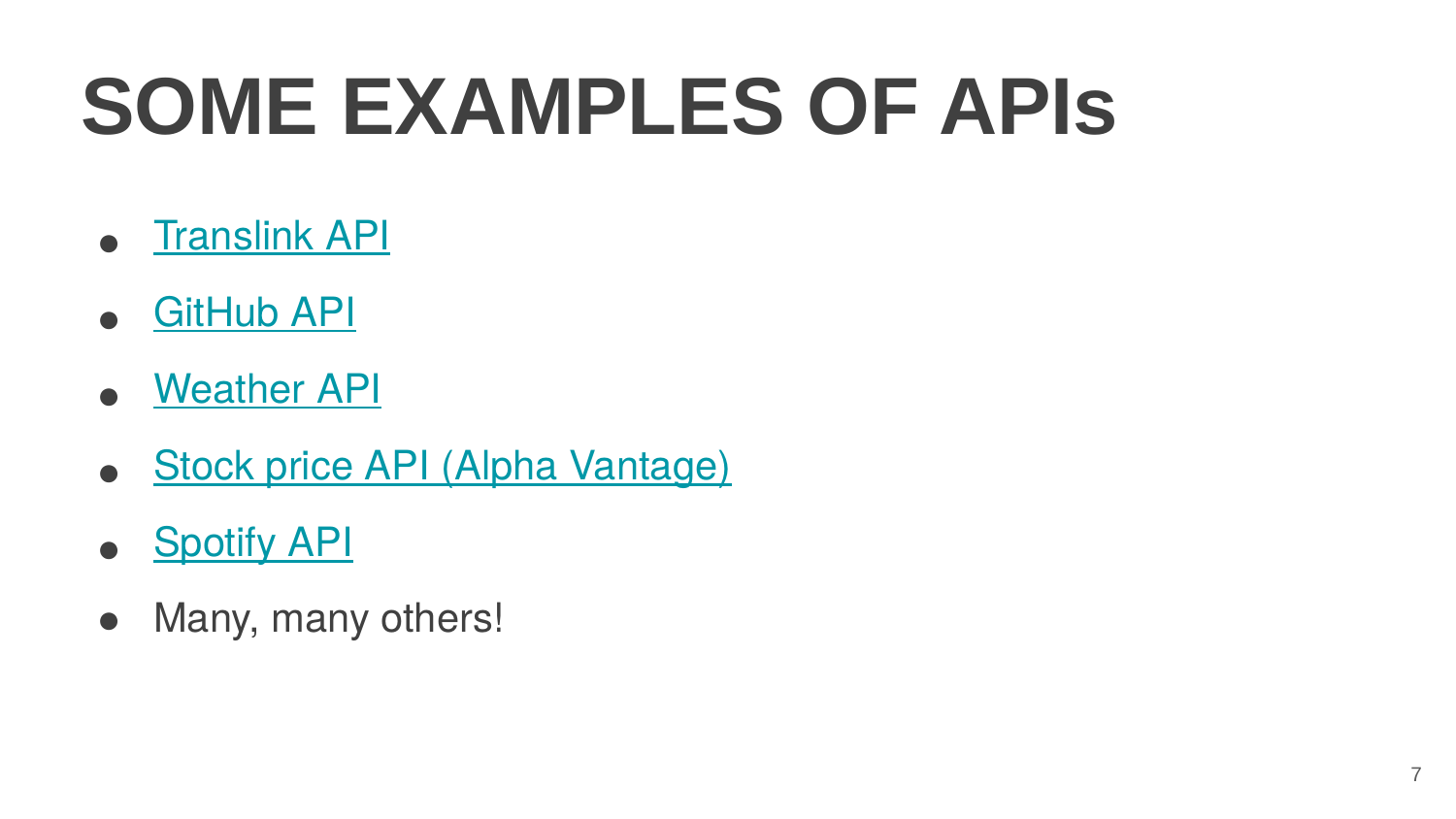

SOME EXAMPLES OF APIs
Translink API
GitHub API
Weather API
Stock price API (Alpha Vantage)
Spotify API
Many, many others!
7